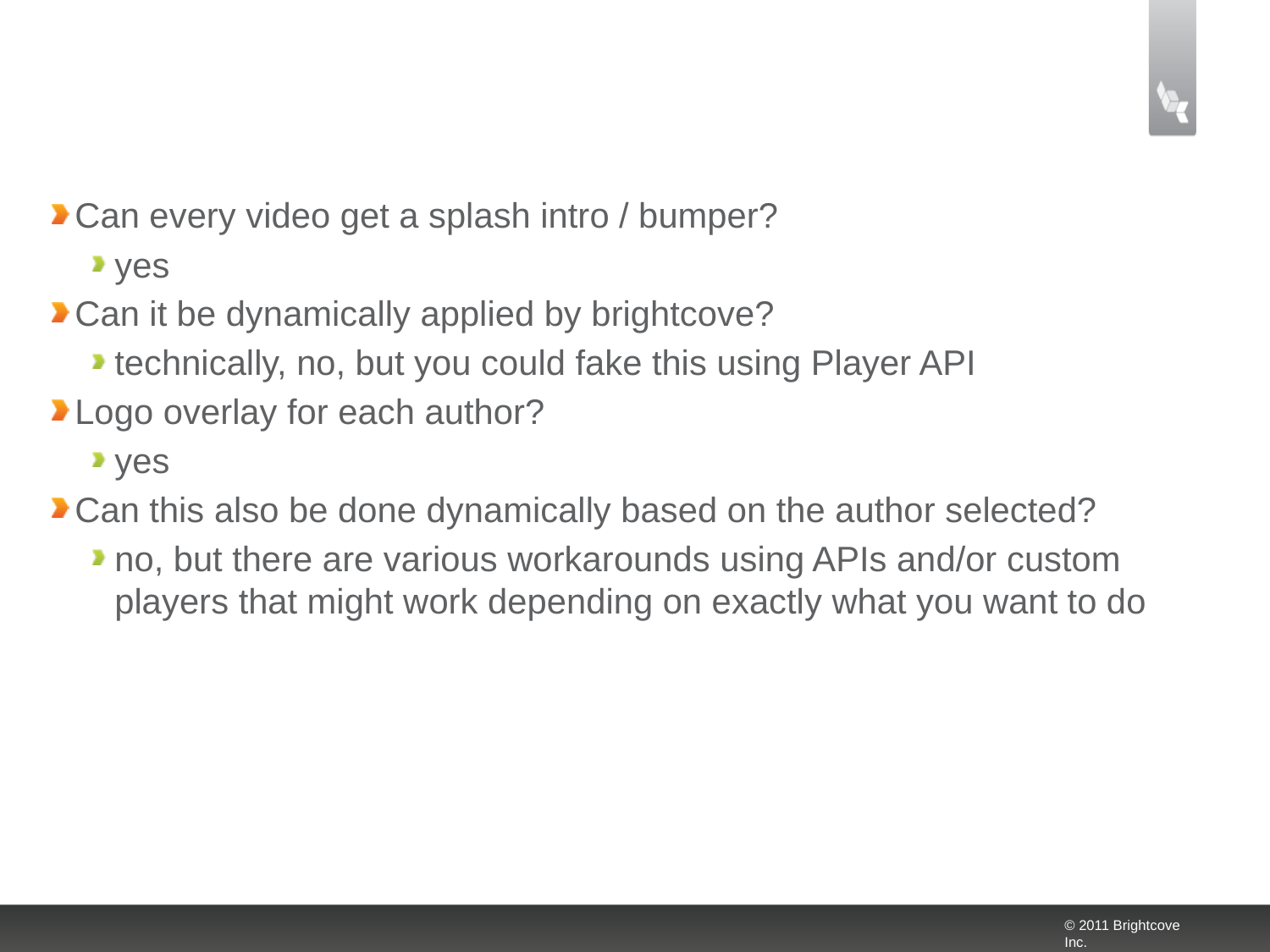

#
Can every video get a splash intro / bumper?
yes
Can it be dynamically applied by brightcove?
technically, no, but you could fake this using Player API
Logo overlay for each author?
yes
Can this also be done dynamically based on the author selected?
no, but there are various workarounds using APIs and/or custom players that might work depending on exactly what you want to do